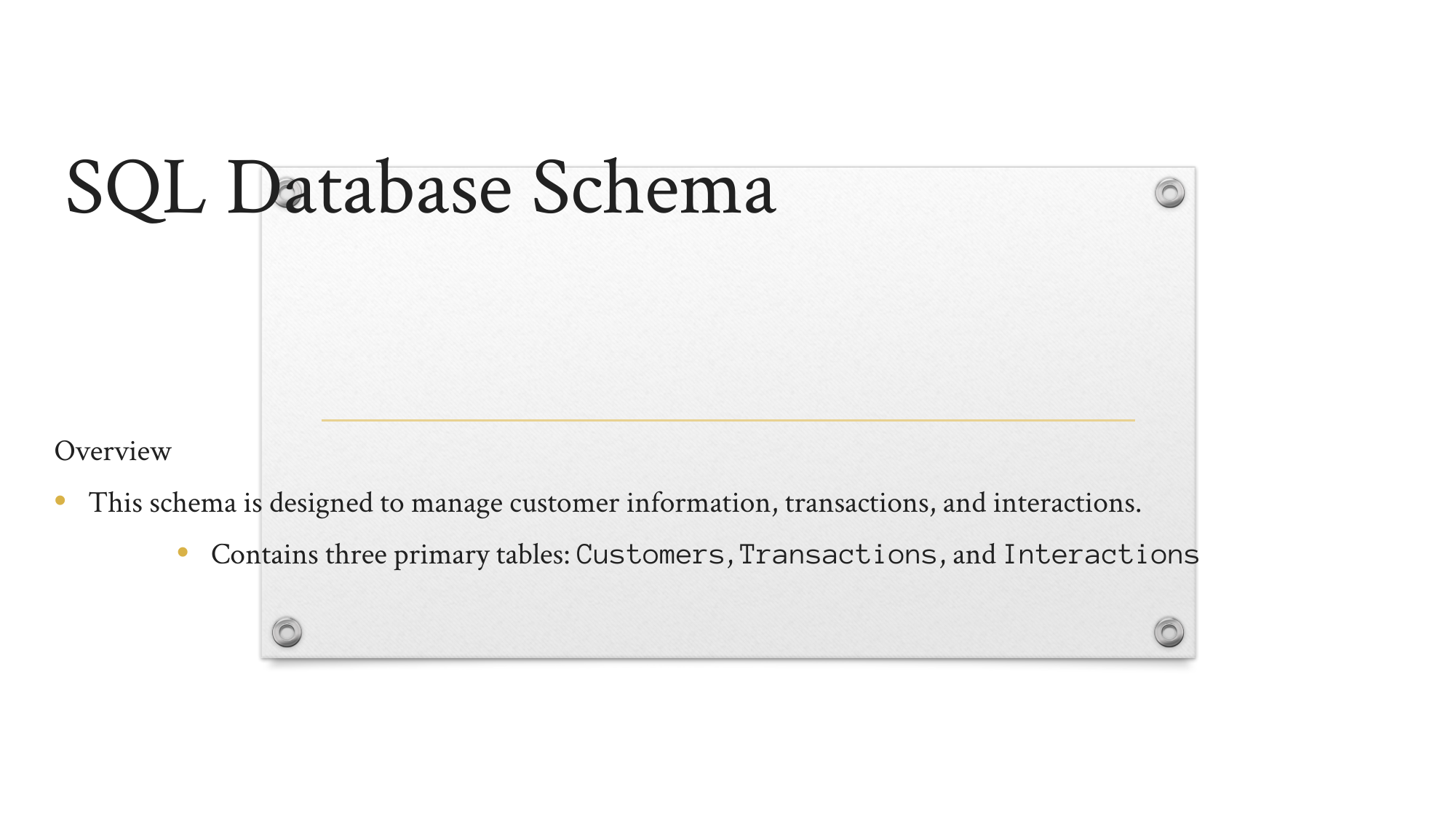

# SQL Database Schema

Overview
This schema is designed to manage customer information, transactions, and interactions.
Contains three primary tables: Customers, Transactions, and Interactions